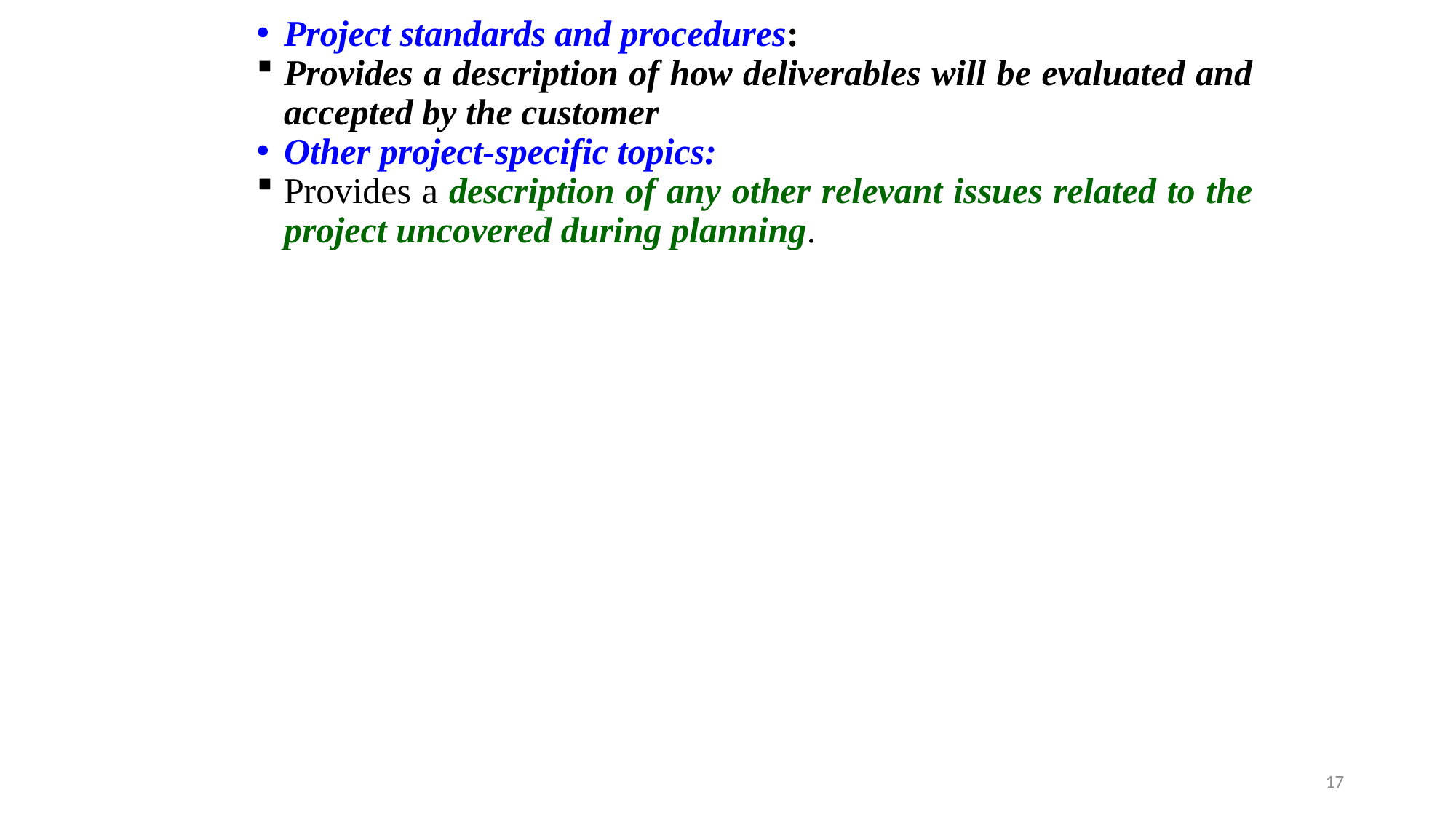

Project standards and procedures:
Provides a description of how deliverables will be evaluated and accepted by the customer
Other project-specific topics:
Provides a description of any other relevant issues related to the project uncovered during planning.

17